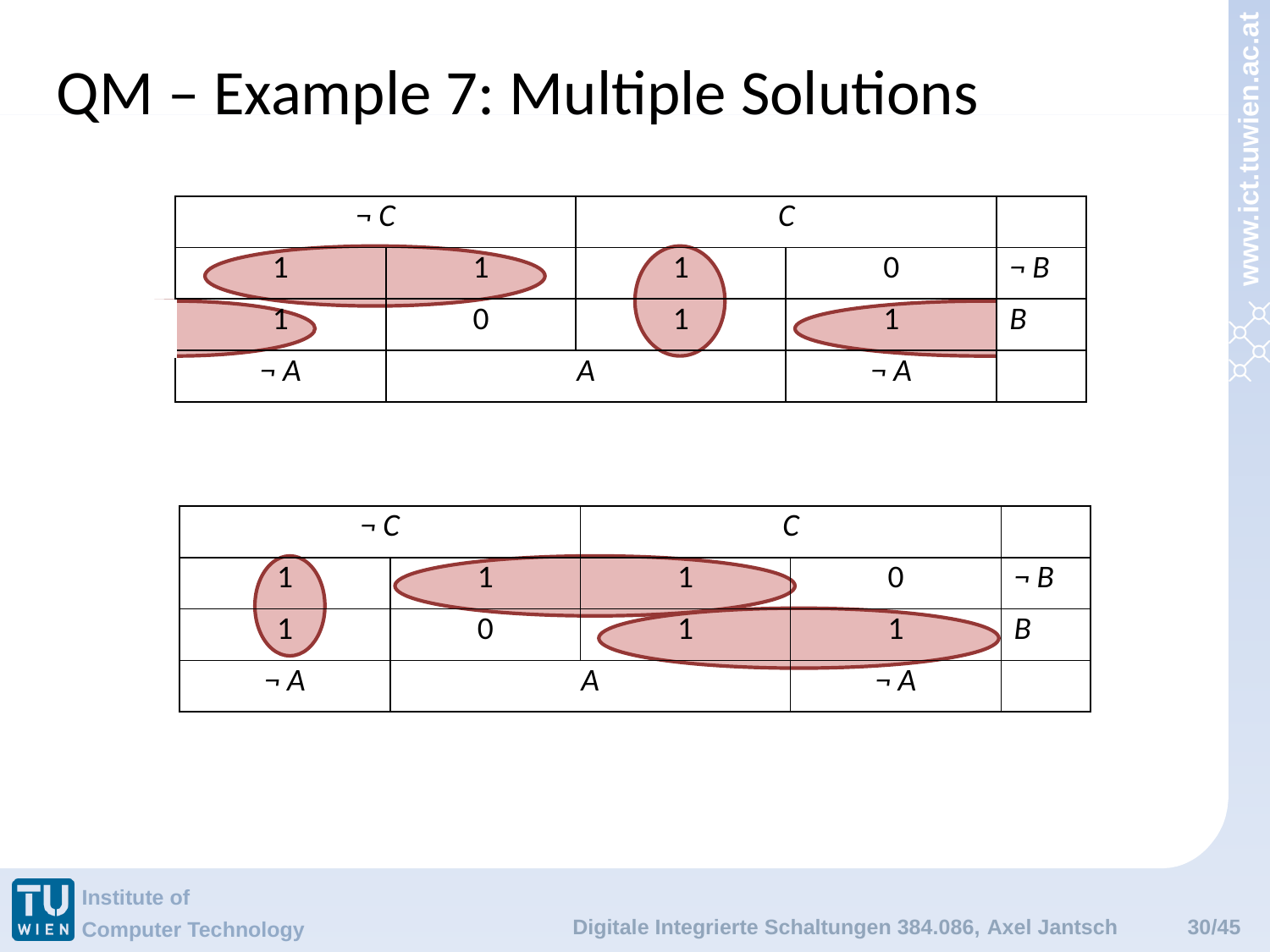

# QM – Example 7: Multiple Solutions
| ¬ C |  | C |  |  |
| --- | --- | --- | --- | --- |
| 1 | 1 | 1 | 0 | ¬ B |
| 1 | 0 | 1 | 1 | B |
| ¬ A | A |  | ¬ A |  |

| ¬ C |  | C |  |  |
| --- | --- | --- | --- | --- |
| 1 | 1 | 1 | 0 | ¬ B |
| 1 | 0 | 1 | 1 | B |
| ¬ A | A |  | ¬ A |  |

Digitale Integrierte Schaltungen 384.086, Axel Jantsch